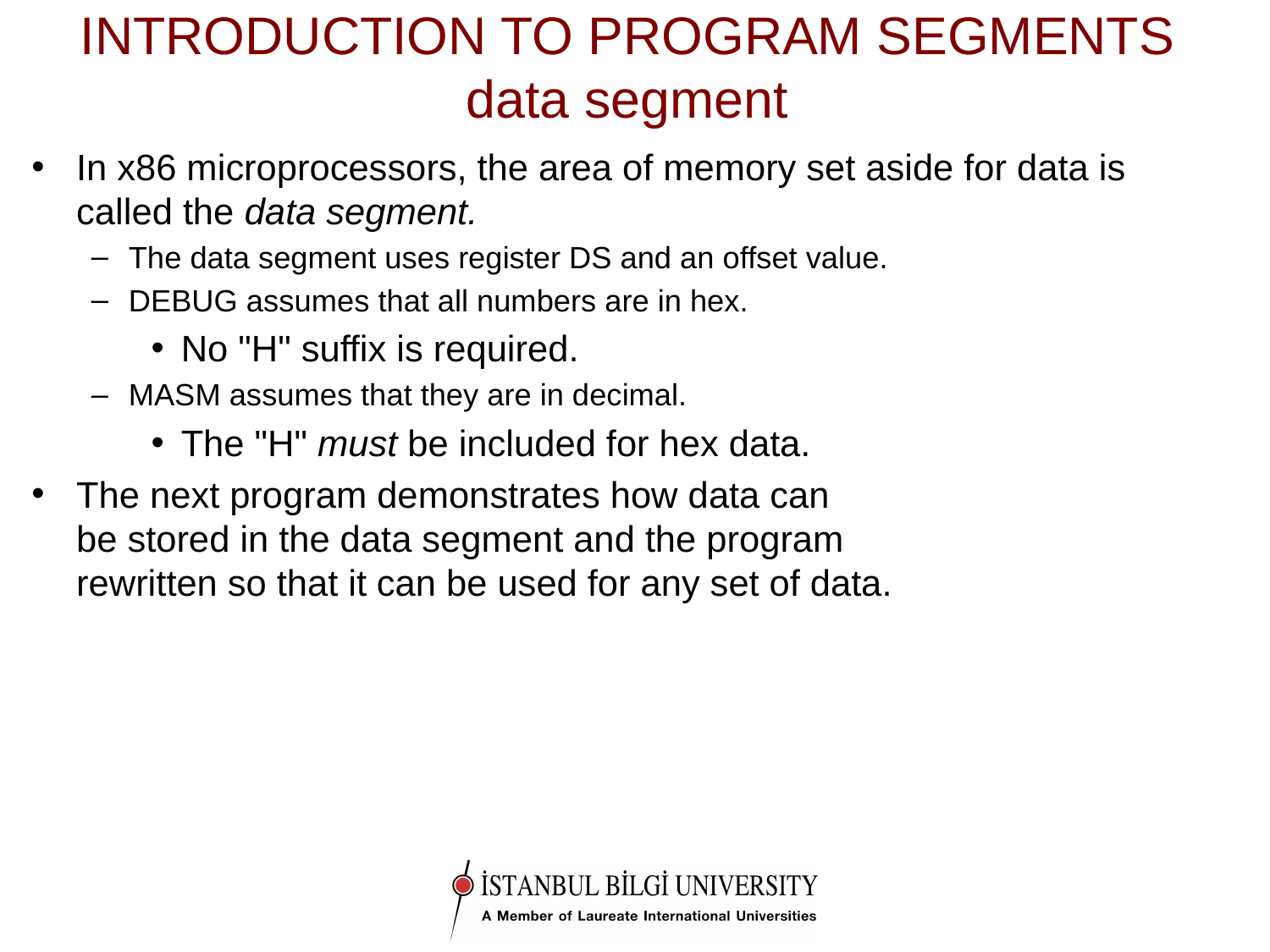

# INTRODUCTION TO PROGRAM SEGMENTS data segment
In x86 microprocessors, the area of memory set aside for data is called the data segment.
The data segment uses register DS and an offset value.
DEBUG assumes that all numbers are in hex.
No "H" suffix is required.
MASM assumes that they are in decimal.
The "H" must be included for hex data.
The next program demonstrates how data can
be stored in the data segment and the program
rewritten so that it can be used for any set of data.